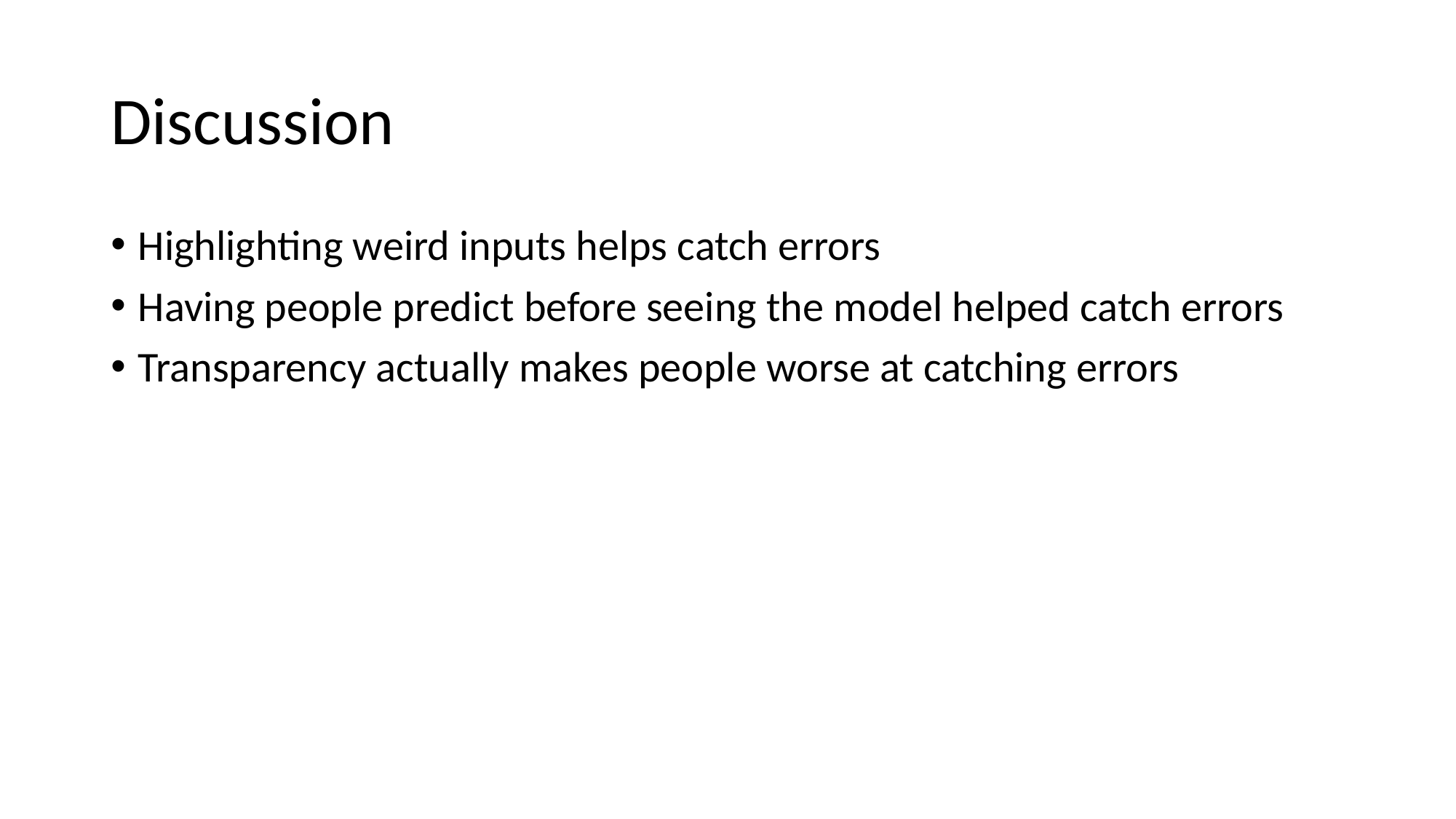

# Discussion
Highlighting weird inputs helps catch errors
Having people predict before seeing the model helped catch errors
Transparency actually makes people worse at catching errors